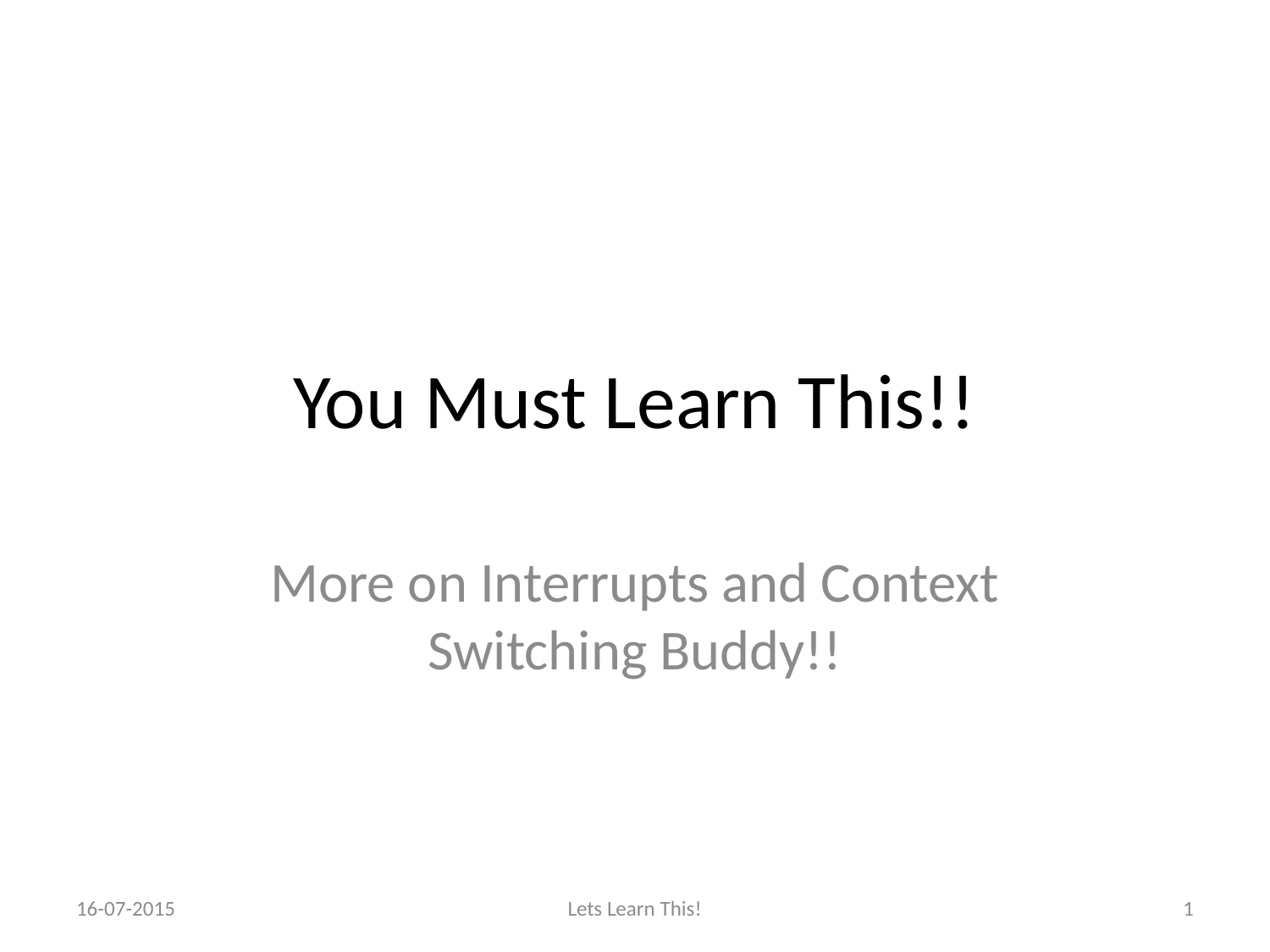

# You Must Learn This!!
More on Interrupts and Context Switching Buddy!!
16-07-2015
Lets Learn This!
1